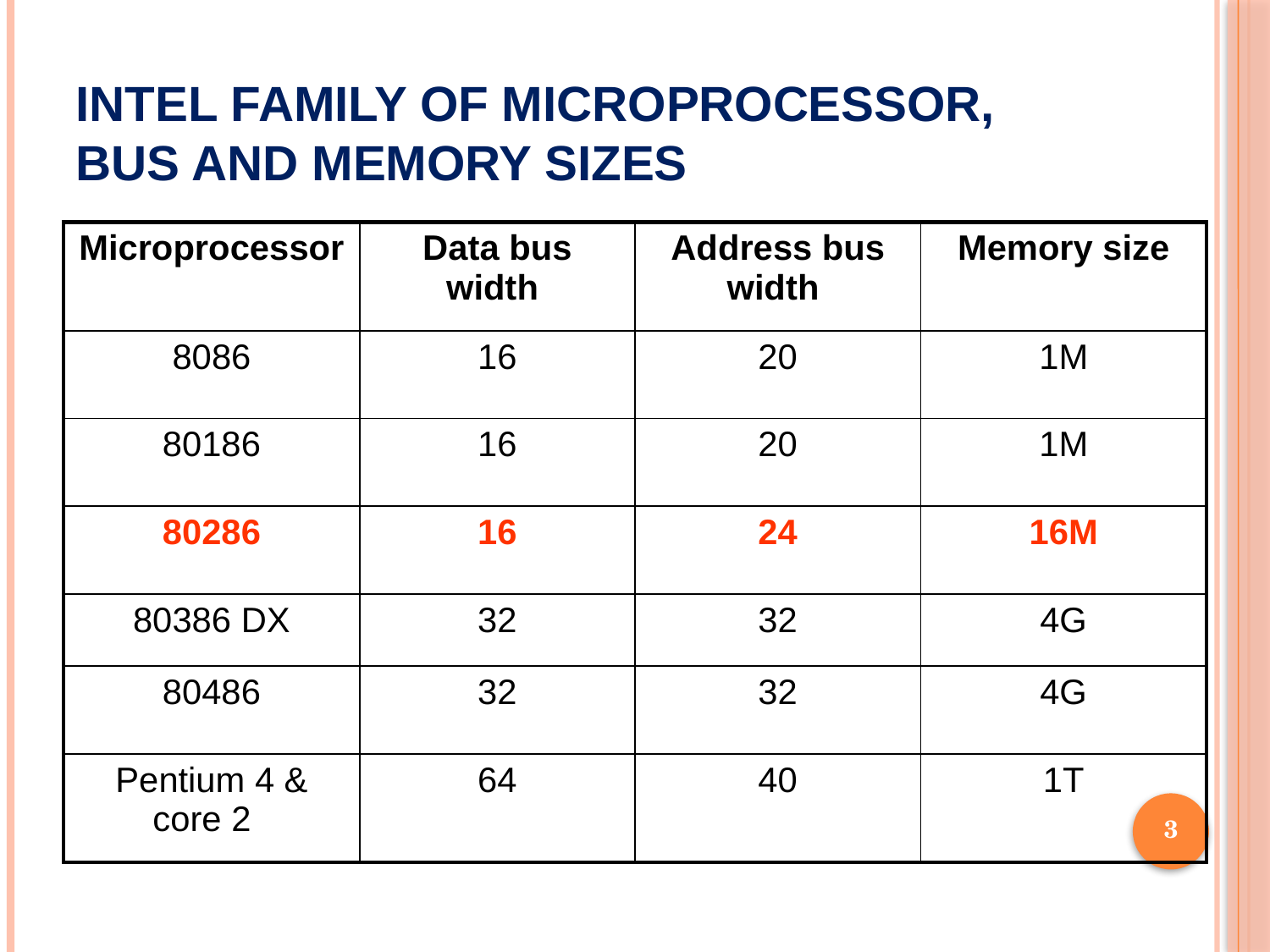

# Intel family of microprocessor, bus and memory sizes
| Microprocessor | Data bus width | Address bus width | Memory size |
| --- | --- | --- | --- |
| 8086 | 16 | 20 | 1M |
| 80186 | 16 | 20 | 1M |
| 80286 | 16 | 24 | 16M |
| 80386 DX | 32 | 32 | 4G |
| 80486 | 32 | 32 | 4G |
| Pentium 4 & core 2 | 64 | 40 | 1T |
3